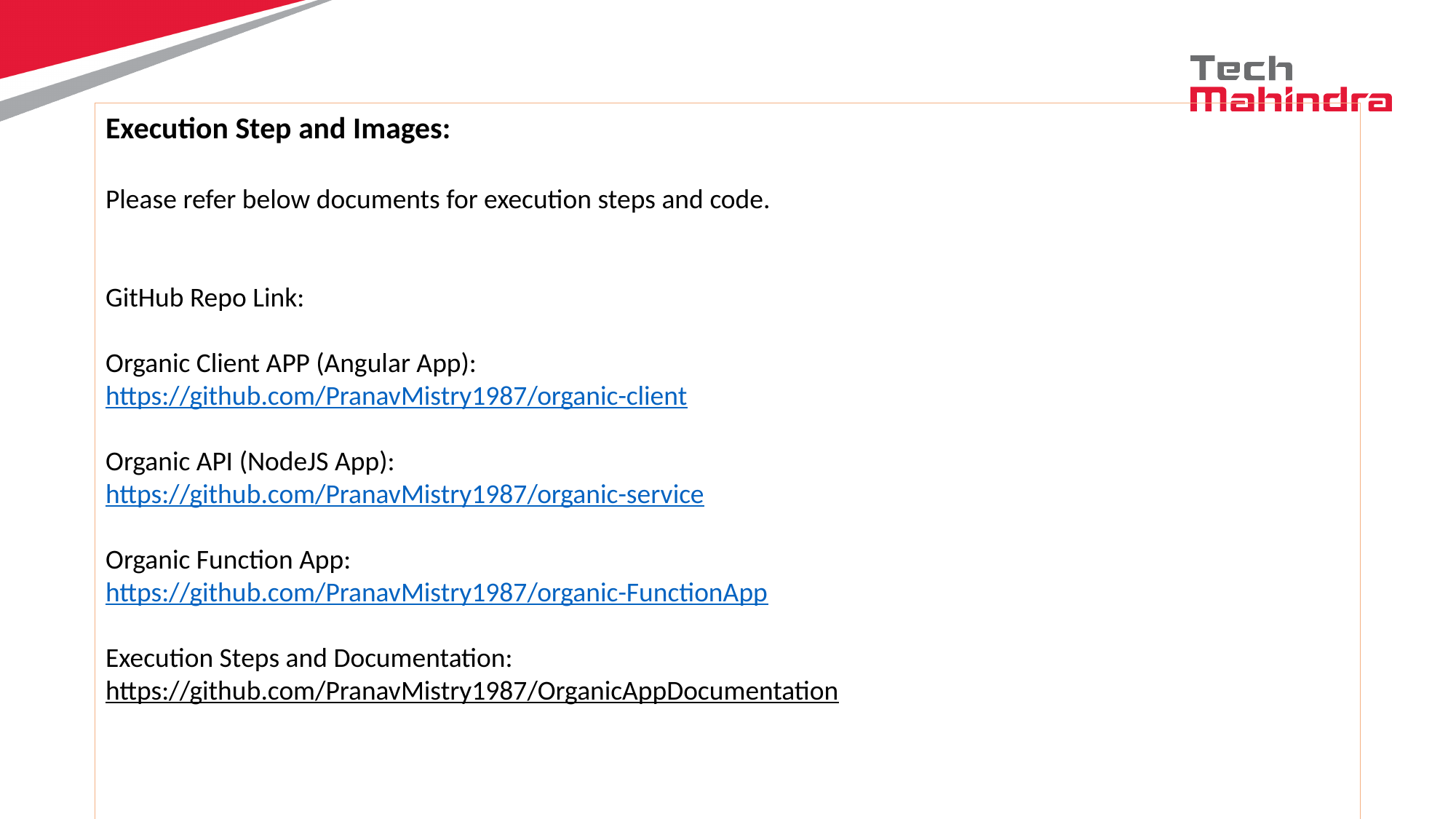

Execution Step and Images:

Please refer below documents for execution steps and code.

GitHub Repo Link:

Organic Client APP (Angular App):
https://github.com/PranavMistry1987/organic-client

Organic API (NodeJS App):
https://github.com/PranavMistry1987/organic-service

Organic Function App:
https://github.com/PranavMistry1987/organic-FunctionApp

Execution Steps and Documentation:
https://github.com/PranavMistry1987/OrganicAppDocumentation